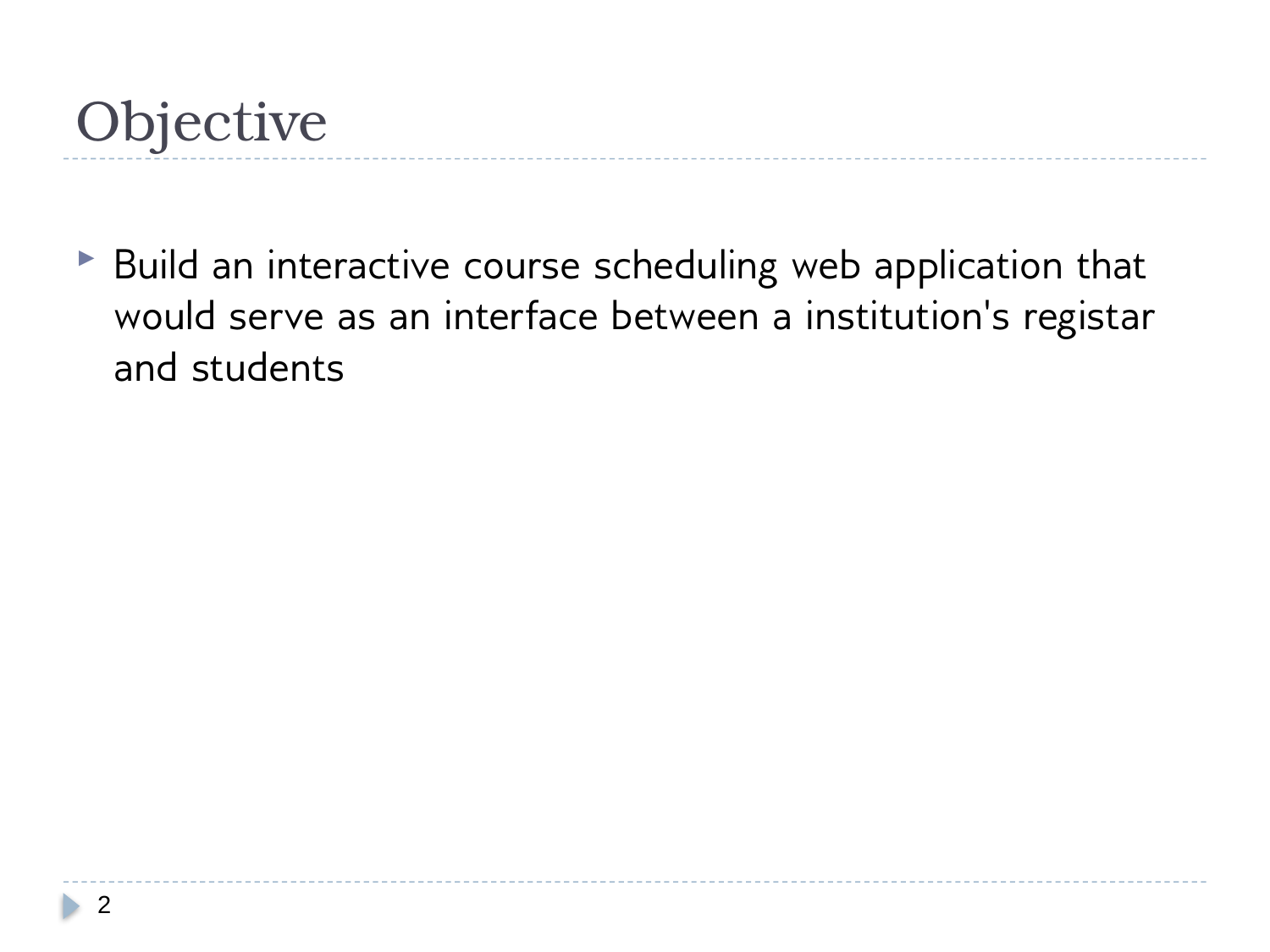

# Objective

Build an interactive course scheduling web application that would serve as an interface between a institution's registar and students

2